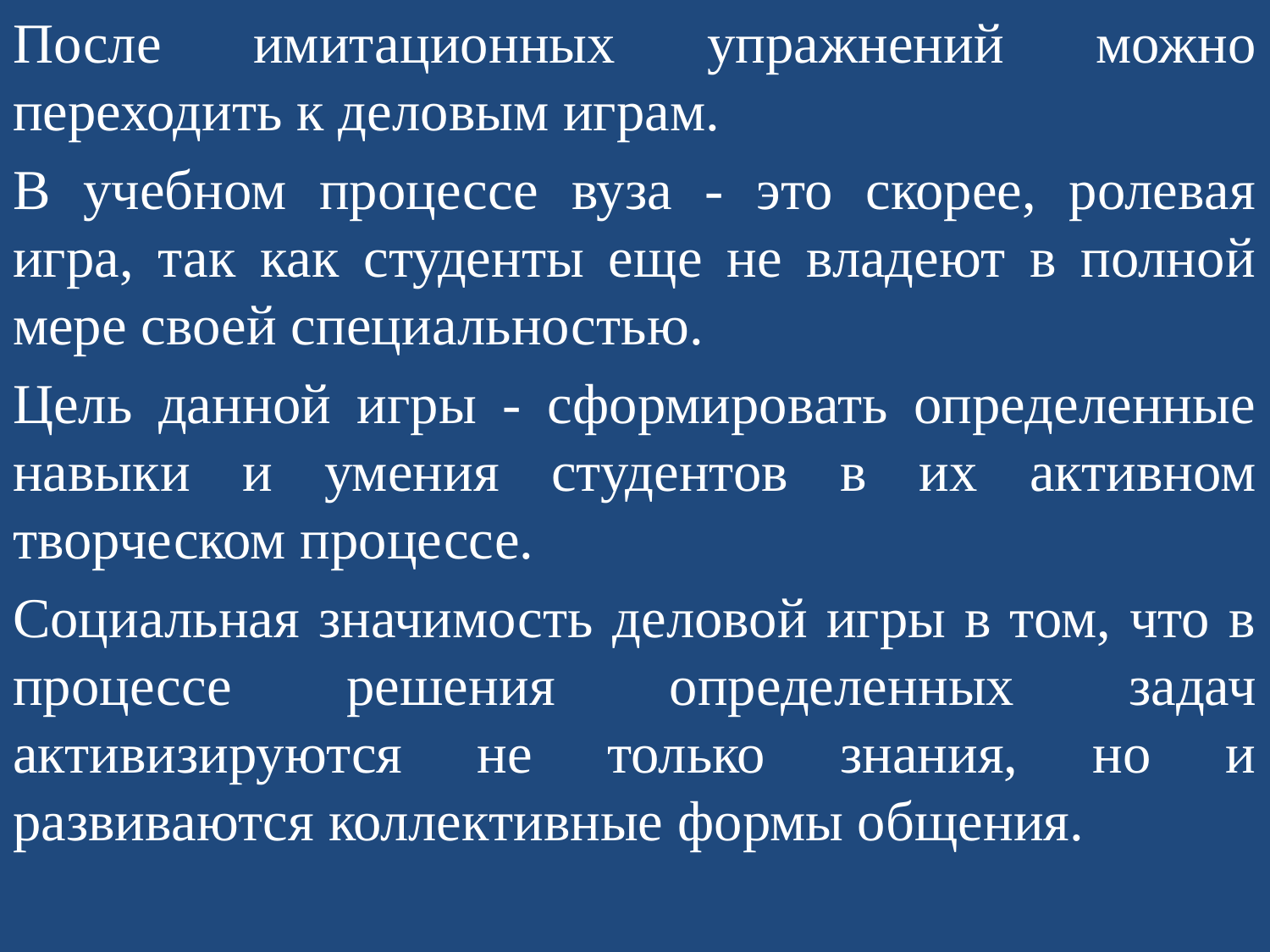

После имитационных упражнений можно переходить к деловым играм.
В учебном процессе вуза - это скорее, ролевая игра, так как студенты еще не владеют в полной мере своей специальностью.
Цель данной игры - сформировать определенные навыки и умения студентов в их активном творческом процессе.
Социальная значимость деловой игры в том, что в процессе решения определенных задач активизируются не только знания, но и развиваются коллективные формы общения.